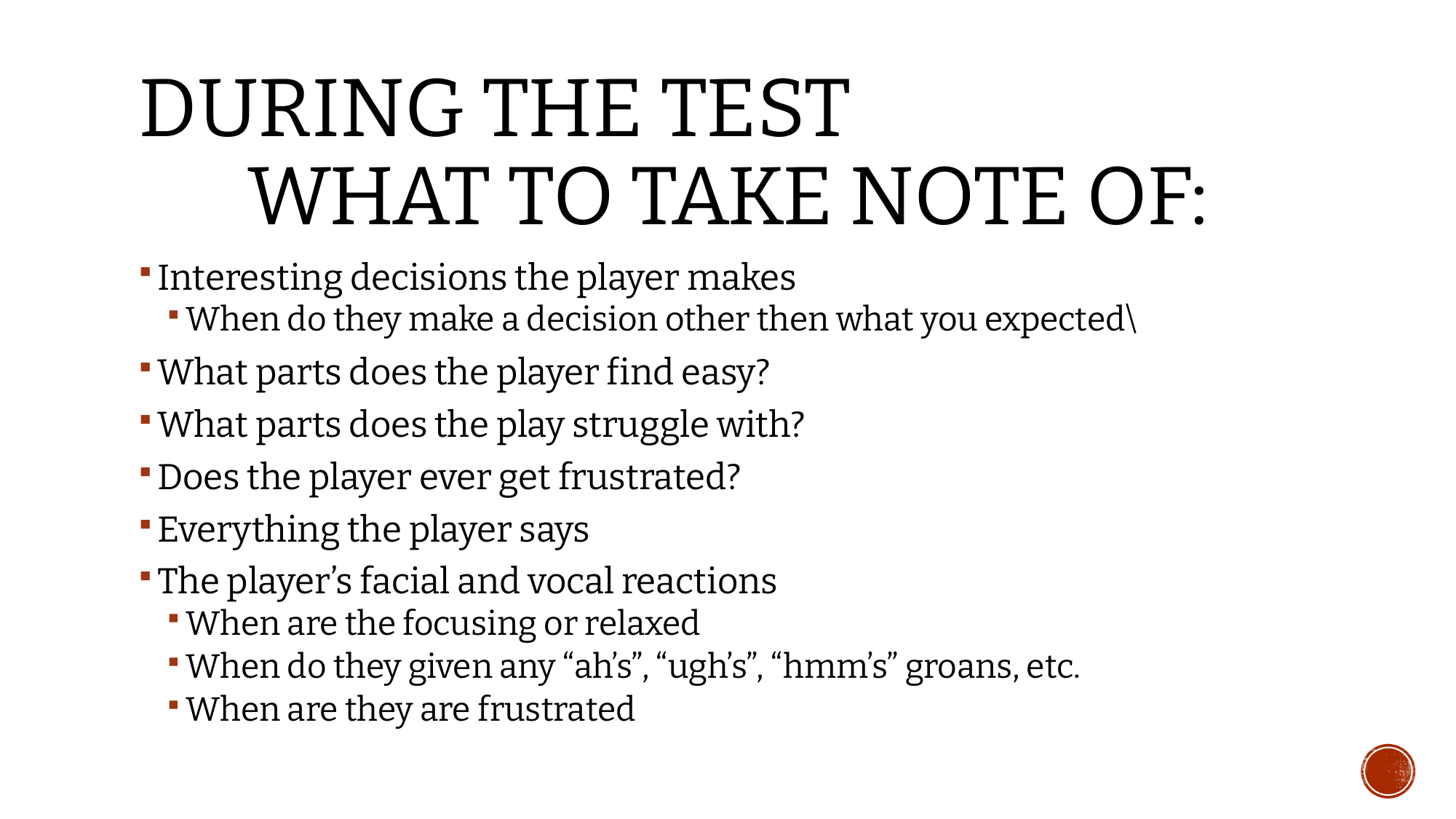

# During the test What to take note of:
Interesting decisions the player makes
When do they make a decision other then what you expected\
What parts does the player find easy?
What parts does the play struggle with?
Does the player ever get frustrated?
Everything the player says
The player’s facial and vocal reactions
When are the focusing or relaxed
When do they given any “ah’s”, “ugh’s”, “hmm’s” groans, etc.
When are they are frustrated